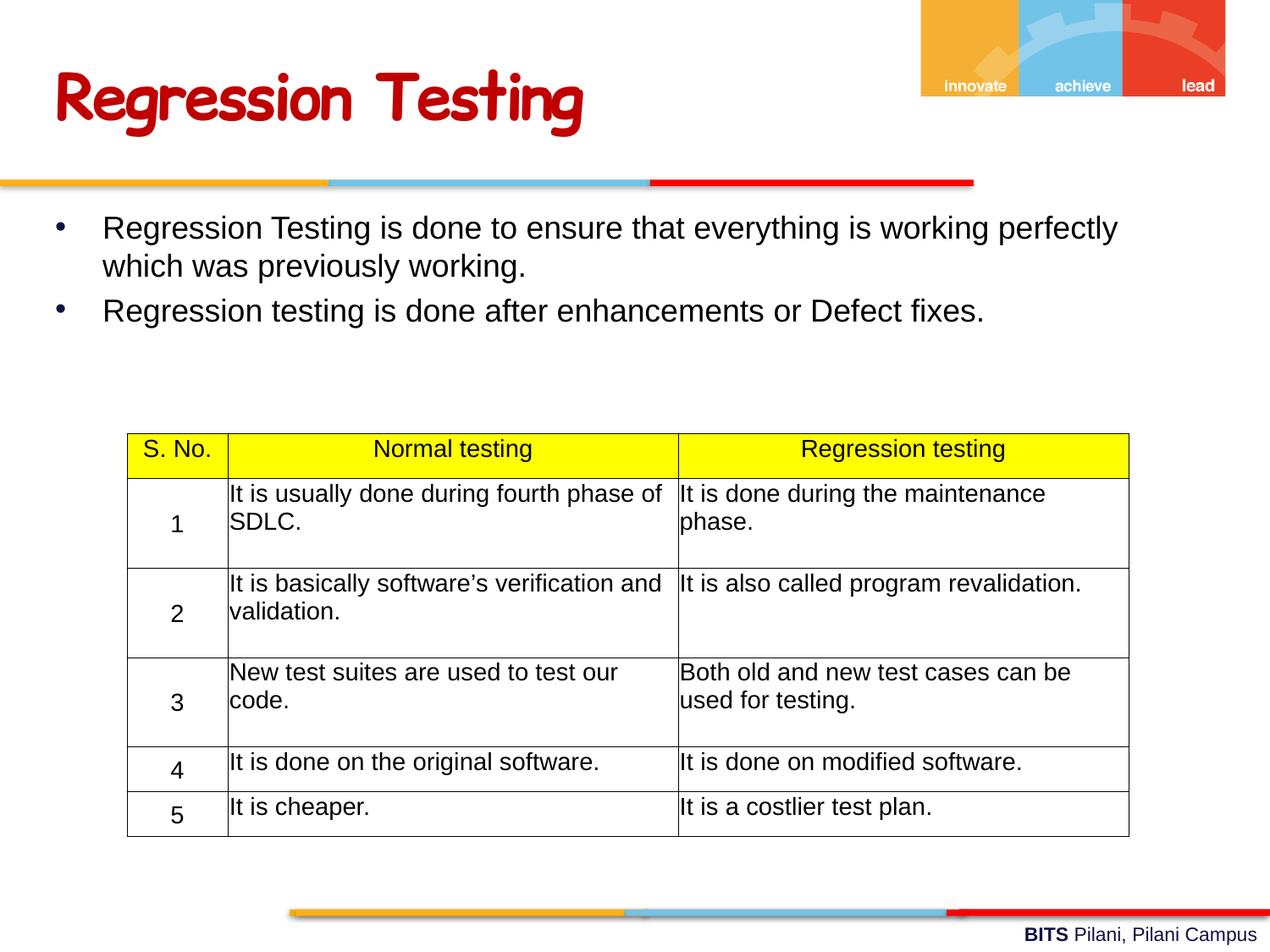

Regression Testing
Regression Testing is done to ensure that everything is working perfectly which was previously working.
Regression testing is done after enhancements or Defect fixes.
| S. No. | Normal testing | Regression testing |
| --- | --- | --- |
| 1 | It is usually done during fourth phase of SDLC. | It is done during the maintenance phase. |
| 2 | It is basically software’s verification and validation. | It is also called program revalidation. |
| 3 | New test suites are used to test our code. | Both old and new test cases can be used for testing. |
| 4 | It is done on the original software. | It is done on modified software. |
| 5 | It is cheaper. | It is a costlier test plan. |